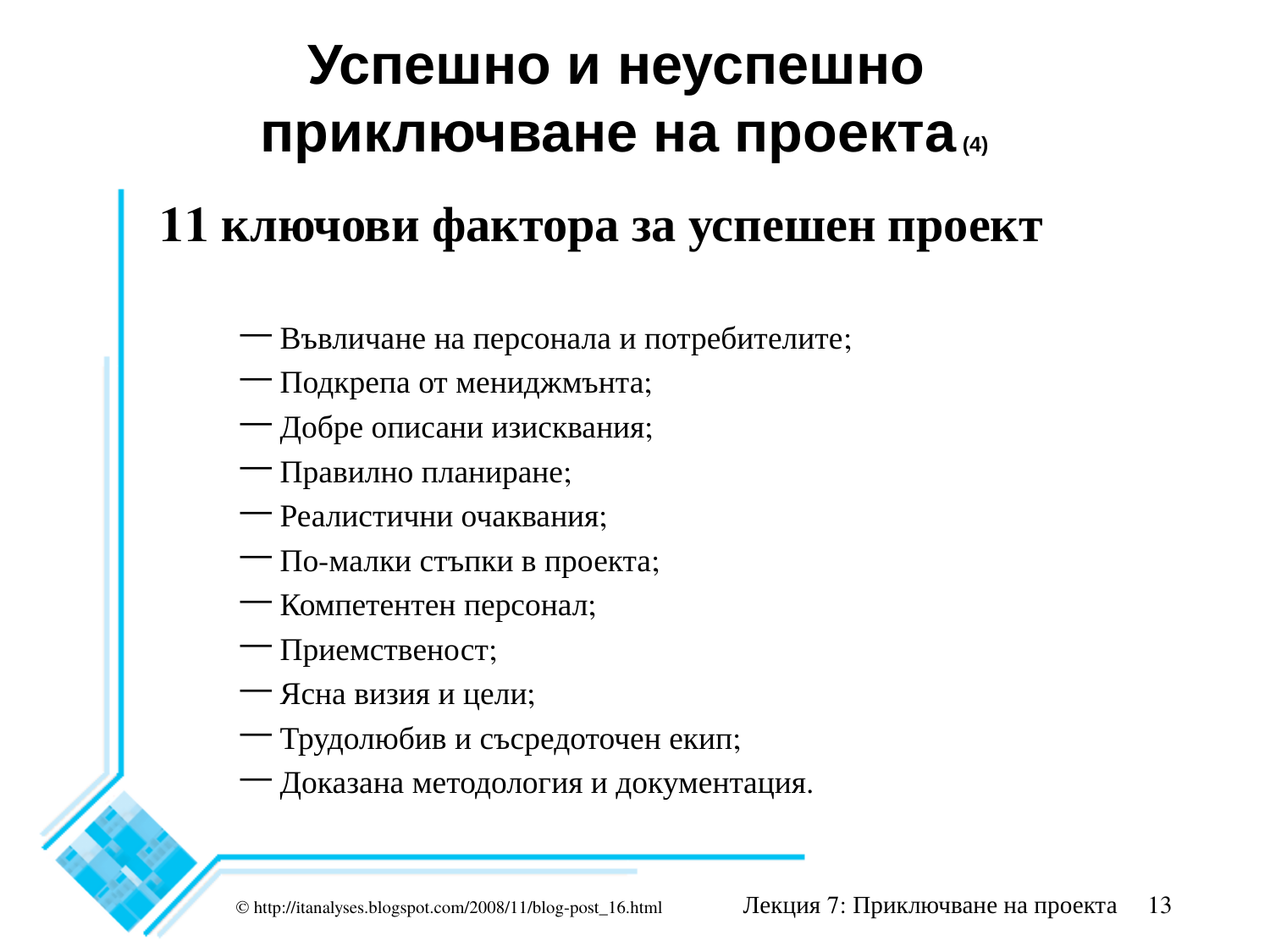

# Успешно и неуспешно приключване на проекта (4)
11 ключови фактора за успешен проект

 Въвличане на персонала и потребителите;
 Подкрепа от мениджмънта;
 Добре описани изисквания;
 Правилно планиране;
 Реалистични очаквания;
 По-малки стъпки в проекта;
 Компетентен персонал;
 Приемственост;
 Ясна визия и цели;
 Трудолюбив и съсредоточен екип;
 Доказана методология и документация.

Лекция 7: Приключване на проекта
13
© http://itanalyses.blogspot.com/2008/11/blog-post_16.html